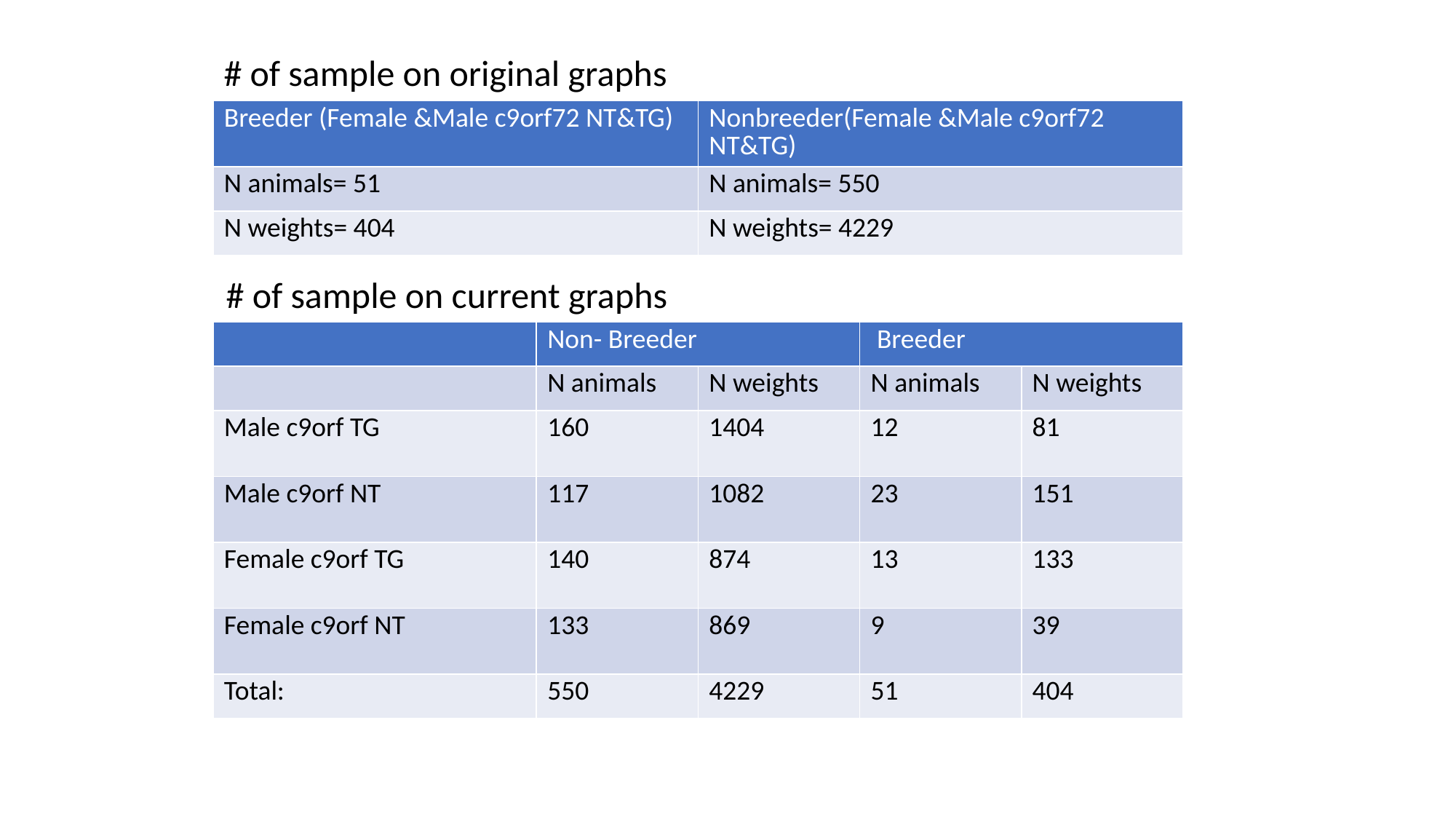

# of sample on original graphs

| Breeder (Female &Male c9orf72 NT&TG) | Nonbreeder(Female &Male c9orf72 NT&TG) |
| --- | --- |
| N animals= 51 | N animals= 550 |
| N weights= 404 | N weights= 4229 |
# of sample on current graphs
|  | Non- Breeder |  | Breeder |  |
| --- | --- | --- | --- | --- |
|  | N animals | N weights | N animals | N weights |
| Male c9orf TG | 160 | 1404 | 12 | 81 |
| Male c9orf NT | 117 | 1082 | 23 | 151 |
| Female c9orf TG | 140 | 874 | 13 | 133 |
| Female c9orf NT | 133 | 869 | 9 | 39 |
| Total: | 550 | 4229 | 51 | 404 |